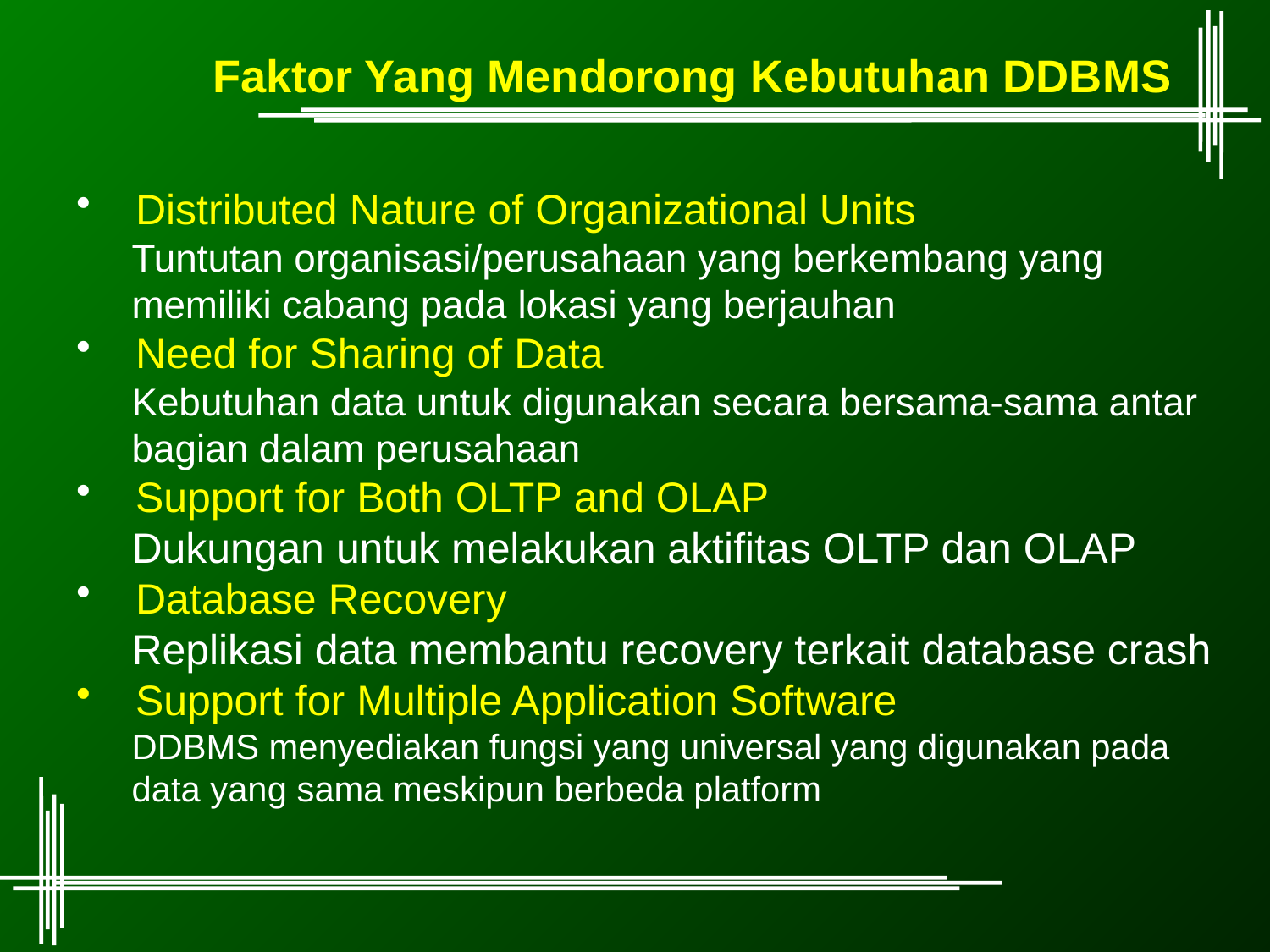

# Faktor Yang Mendorong Kebutuhan DDBMS
 Distributed Nature of Organizational Units
Tuntutan organisasi/perusahaan yang berkembang yang memiliki cabang pada lokasi yang berjauhan
 Need for Sharing of Data
Kebutuhan data untuk digunakan secara bersama-sama antar bagian dalam perusahaan
 Support for Both OLTP and OLAP
Dukungan untuk melakukan aktifitas OLTP dan OLAP
 Database Recovery
Replikasi data membantu recovery terkait database crash
 Support for Multiple Application Software
DDBMS menyediakan fungsi yang universal yang digunakan pada data yang sama meskipun berbeda platform